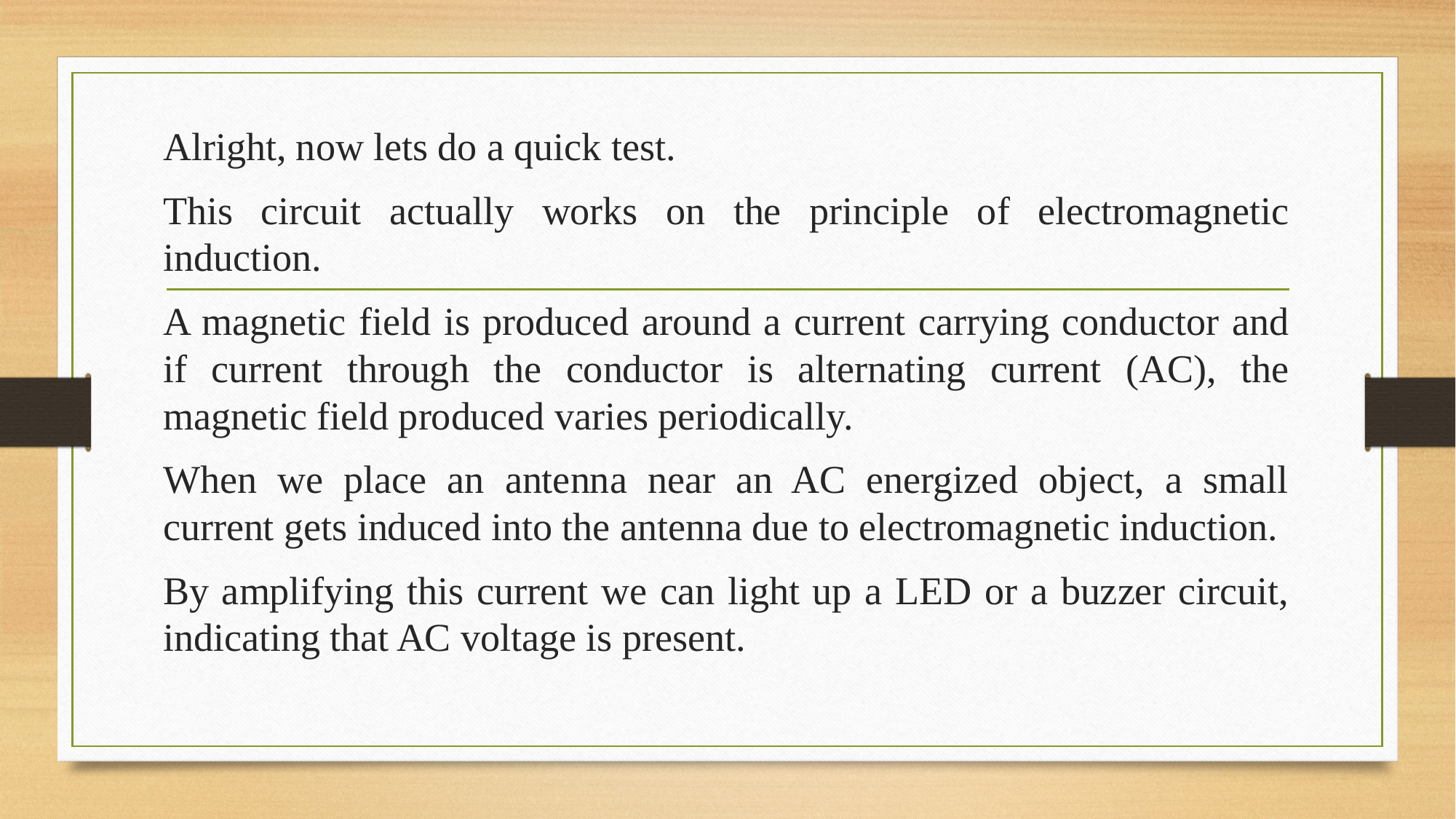

Alright, now lets do a quick test.
This circuit actually works on the principle of electromagnetic induction.
A magnetic field is produced around a current carrying conductor and if current through the conductor is alternating current (AC), the magnetic field produced varies periodically.
When we place an antenna near an AC energized object, a small current gets induced into the antenna due to electromagnetic induction.
By amplifying this current we can light up a LED or a buzzer circuit, indicating that AC voltage is present.